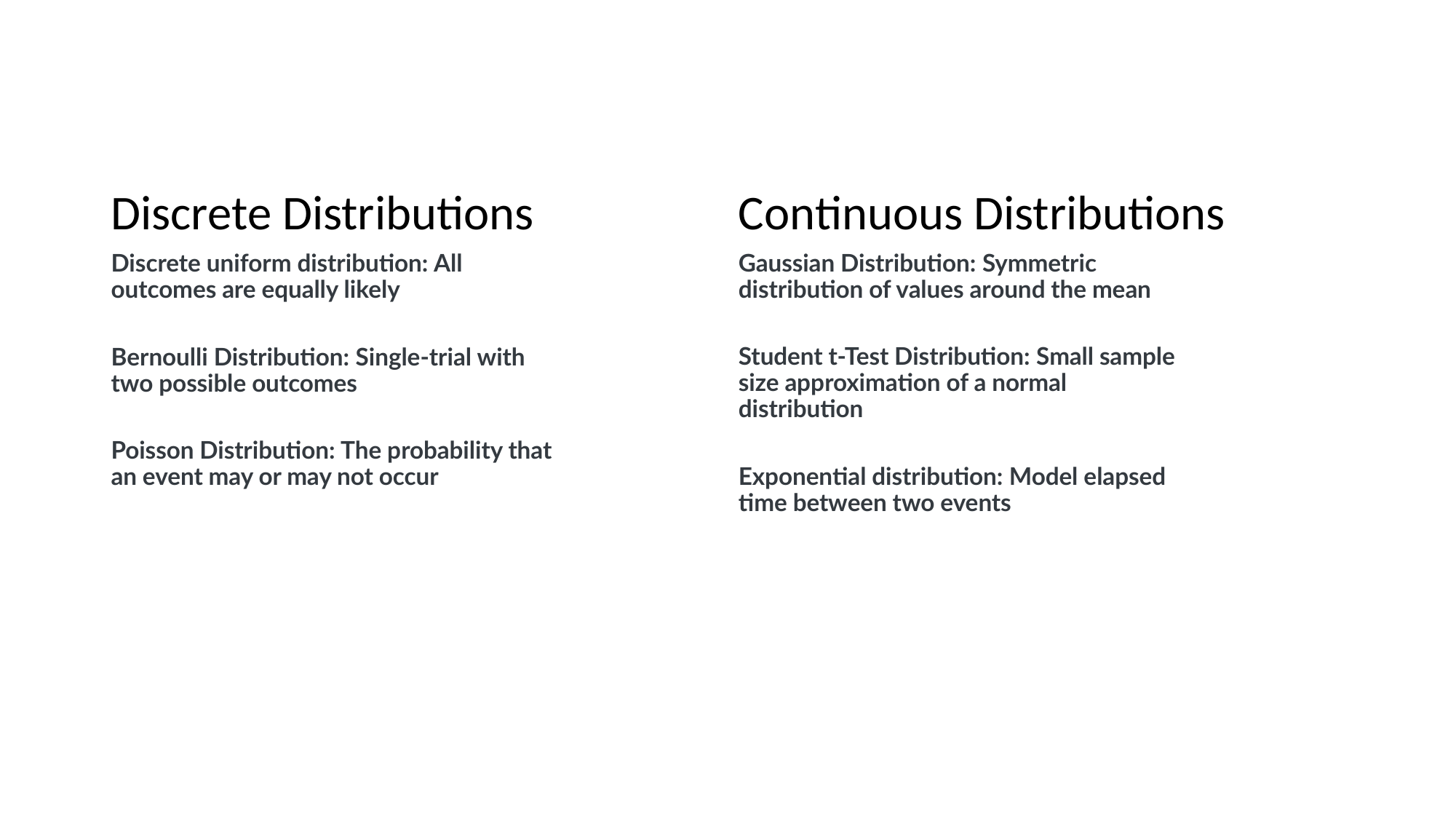

# Discrete Distributions
Continuous Distributions
Discrete uniform distribution: All outcomes are equally likely
Bernoulli Distribution: Single-trial with two possible outcomes
Poisson Distribution: The probability that an event may or may not occur

Gaussian Distribution: Symmetric distribution of values around the mean
Student t-Test Distribution: Small sample size approximation of a normal distribution
Exponential distribution: Model elapsed time between two events